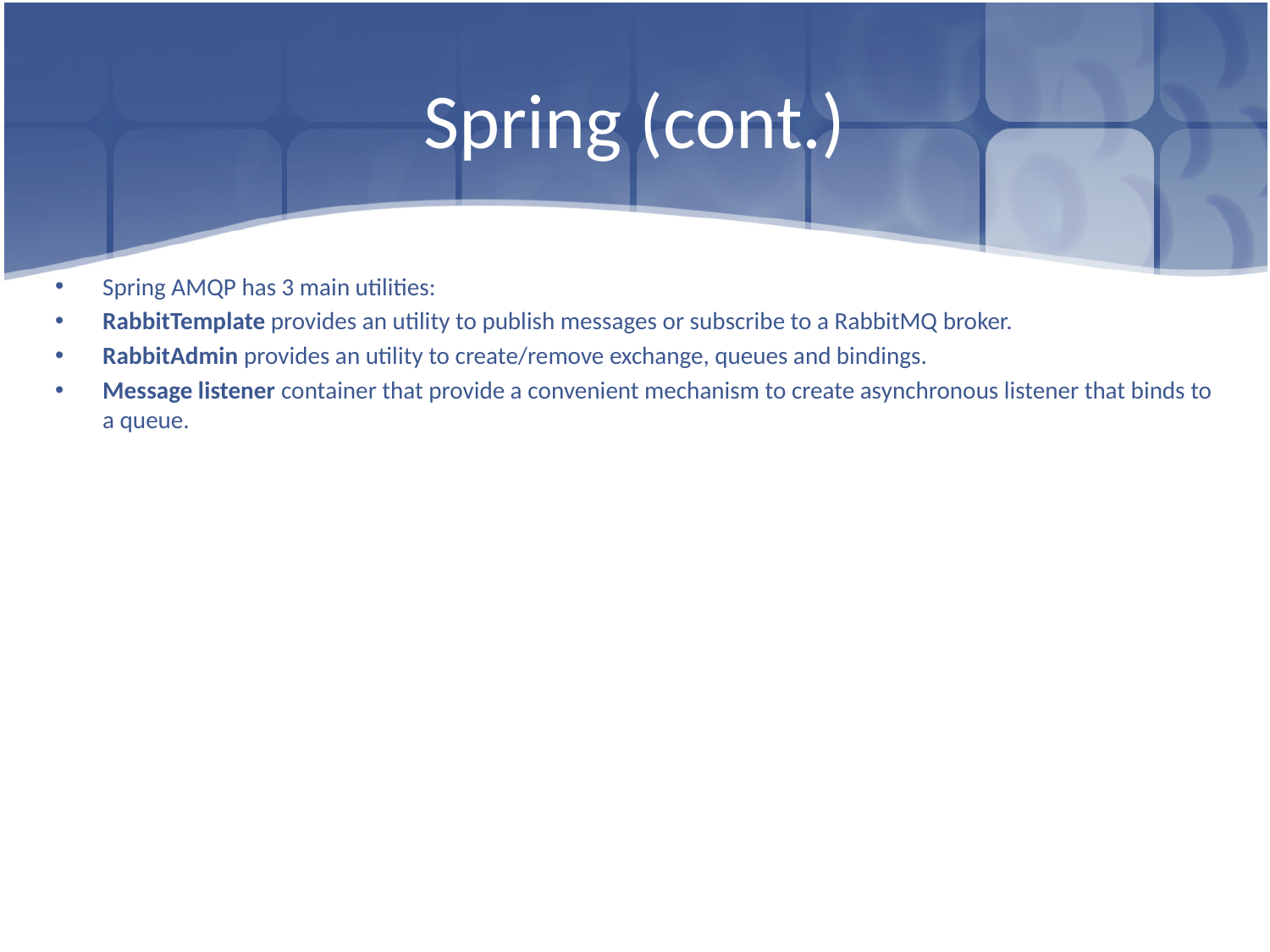

# Spring (cont.)
Spring AMQP has 3 main utilities:
RabbitTemplate provides an utility to publish messages or subscribe to a RabbitMQ broker.
RabbitAdmin provides an utility to create/remove exchange, queues and bindings.
Message listener container that provide a convenient mechanism to create asynchronous listener that binds to a queue.